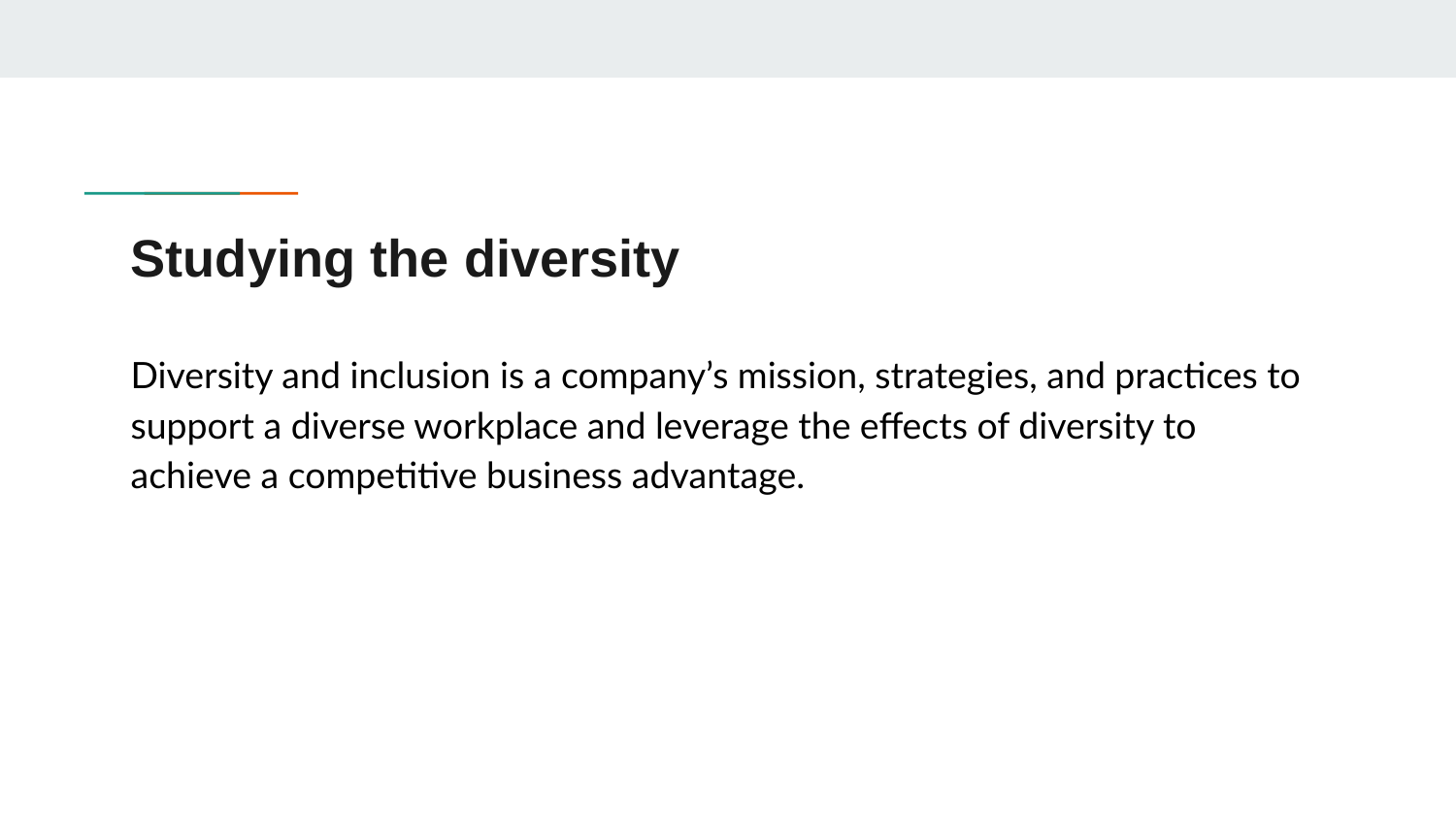

# Studying the diversity
Diversity and inclusion is a company’s mission, strategies, and practices to support a diverse workplace and leverage the effects of diversity to achieve a competitive business advantage.